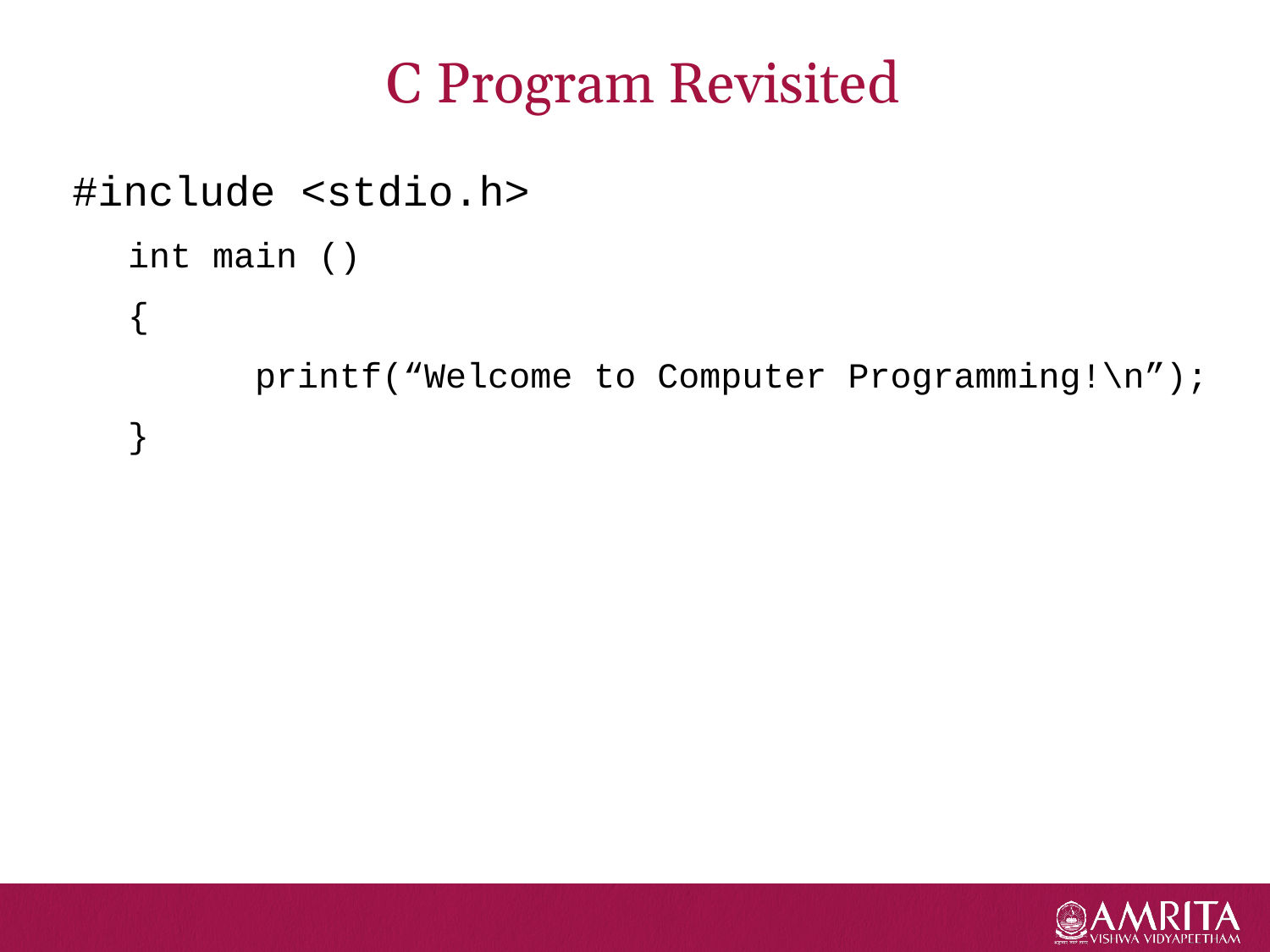

# C Program Revisited
#include <stdio.h>
int main ()
{
	printf(“Welcome to Computer Programming!\n”);
}